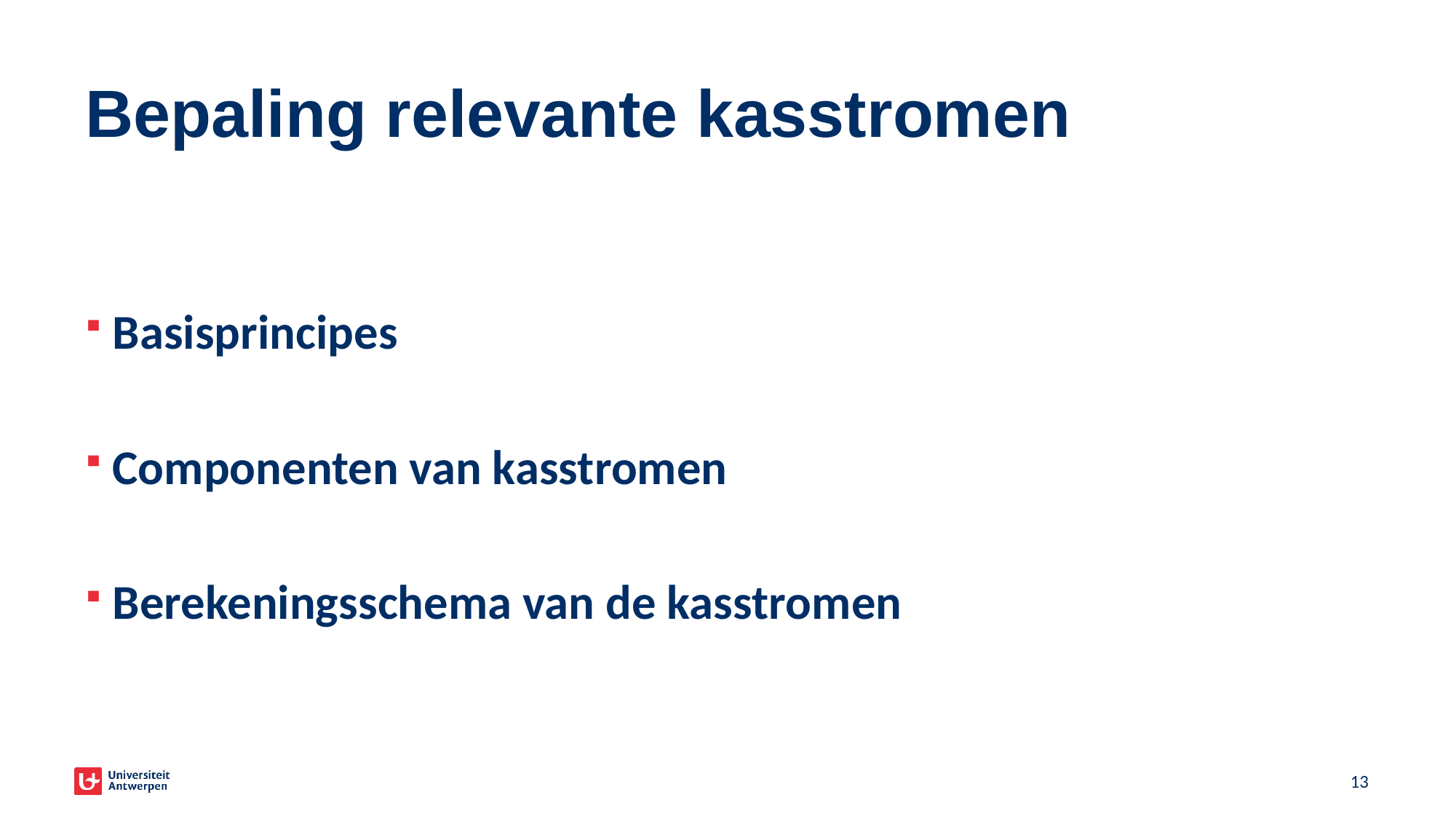

# Bepaling relevante kasstromen

Basisprincipes

Componenten van kasstromen

Berekeningsschema van de kasstromen
13